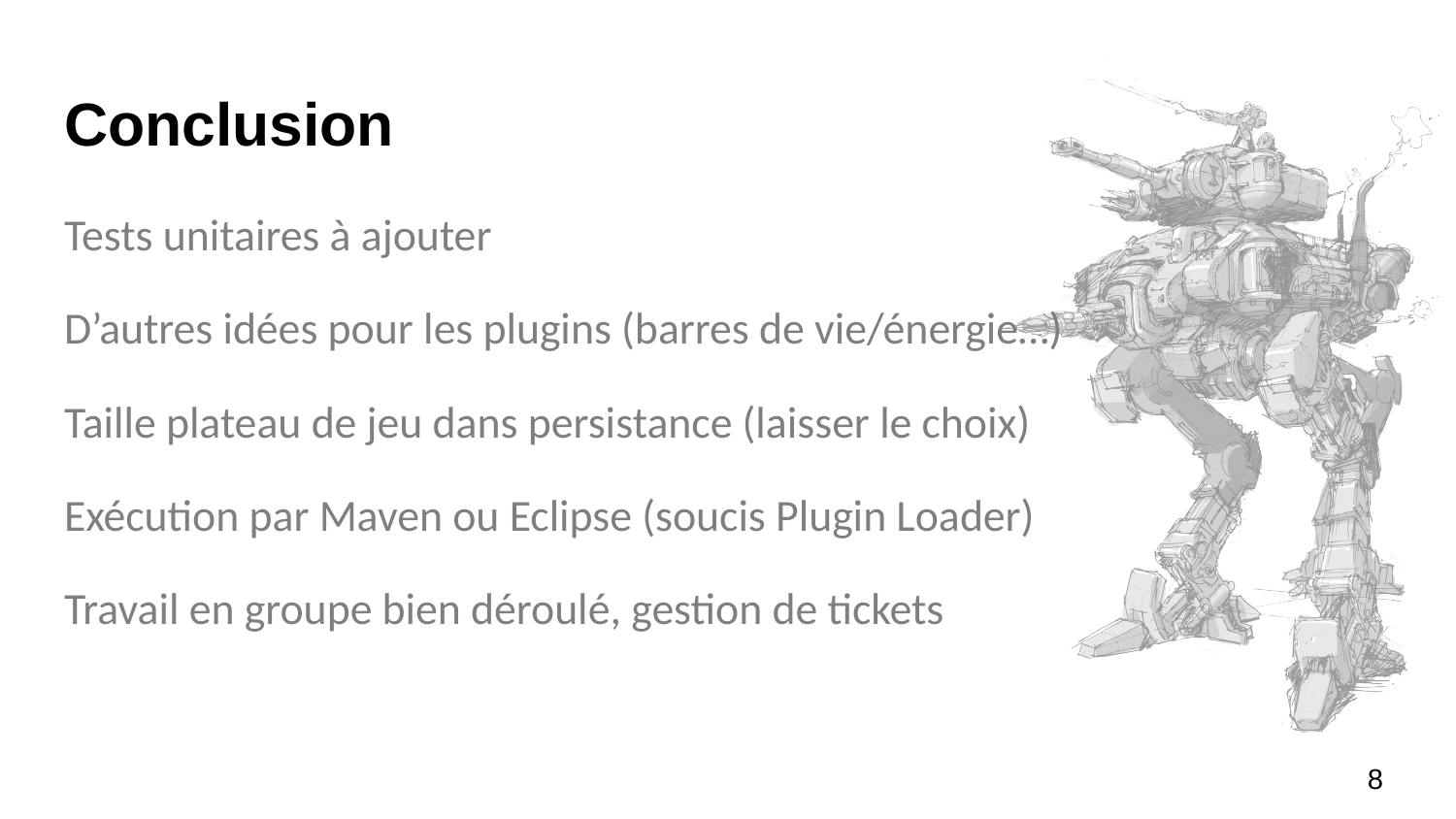

# Conclusion
Tests unitaires à ajouter
D’autres idées pour les plugins (barres de vie/énergie…)
Taille plateau de jeu dans persistance (laisser le choix)
Exécution par Maven ou Eclipse (soucis Plugin Loader)
Travail en groupe bien déroulé, gestion de tickets
8